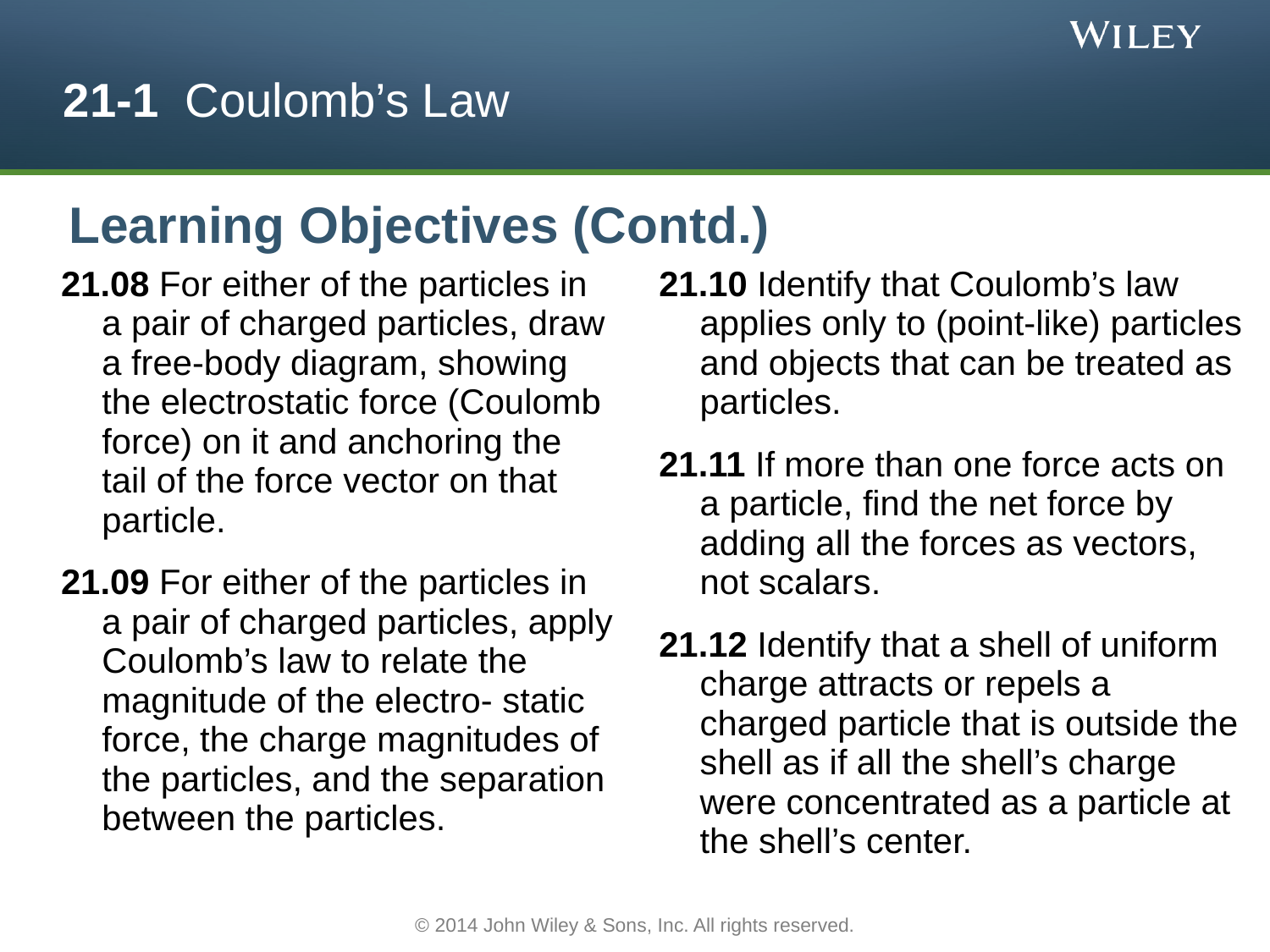

21-1  Coulomb’s Law
Learning Objectives (Contd.)
21.08 For either of the particles in a pair of charged particles, draw a free-body diagram, showing the electrostatic force (Coulomb force) on it and anchoring the tail of the force vector on that particle.
21.09 For either of the particles in a pair of charged particles, apply Coulomb’s law to relate the magnitude of the electro- static force, the charge magnitudes of the particles, and the separation between the particles.
21.10 Identify that Coulomb’s law applies only to (point-like) particles and objects that can be treated as particles.
21.11 If more than one force acts on a particle, find the net force by adding all the forces as vectors, not scalars.
21.12 Identify that a shell of uniform charge attracts or repels a charged particle that is outside the shell as if all the shell’s charge were concentrated as a particle at the shell’s center.
© 2014 John Wiley & Sons, Inc. All rights reserved.